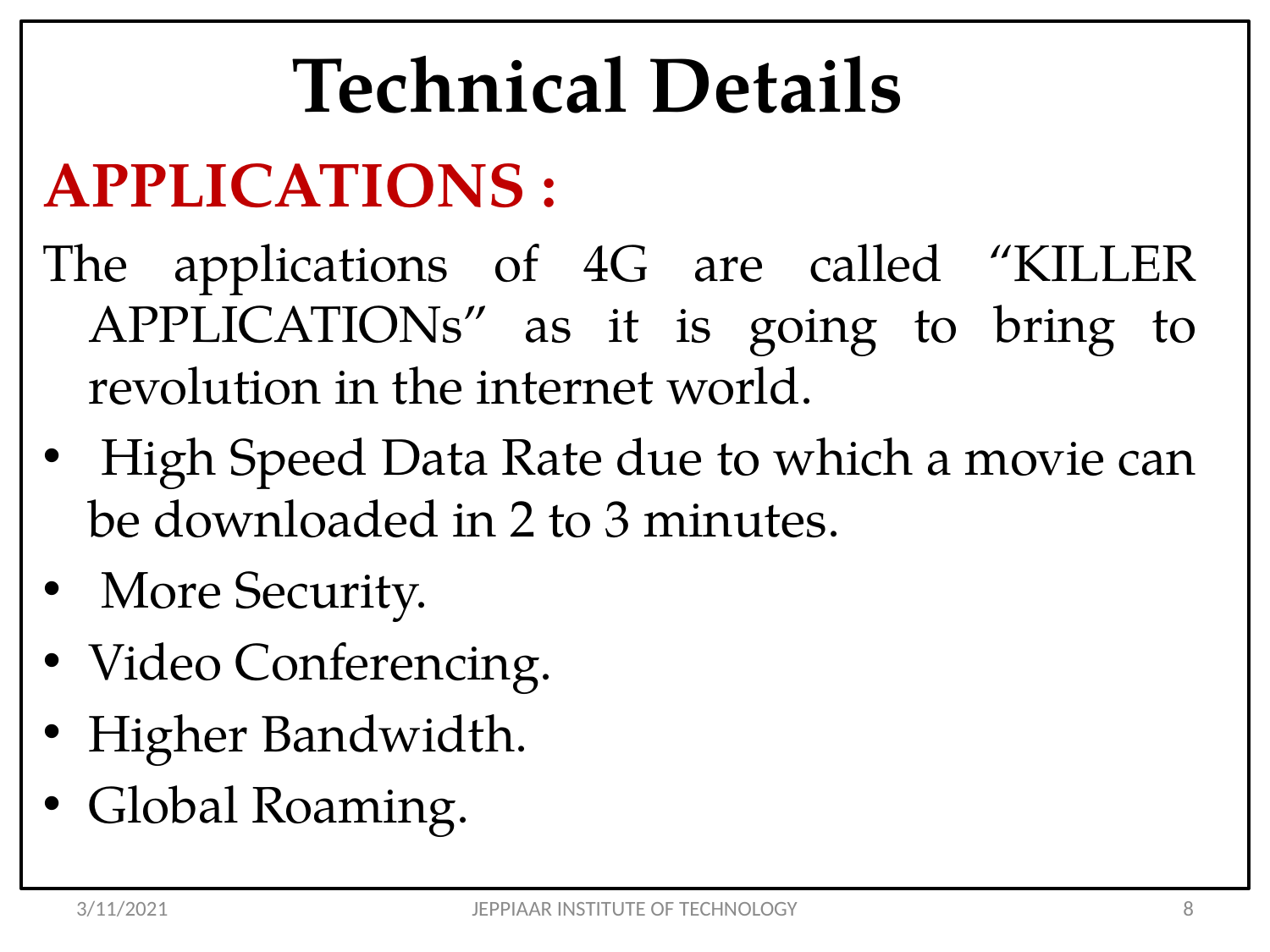

# Technical Details
APPLICATIONS :
The applications of 4G are called “KILLER APPLICATIONs” as it is going to bring to revolution in the internet world.
 High Speed Data Rate due to which a movie can be downloaded in 2 to 3 minutes.
 More Security.
Video Conferencing.
Higher Bandwidth.
Global Roaming.

3/11/2021
JEPPIAAR INSTITUTE OF TECHNOLOGY
8